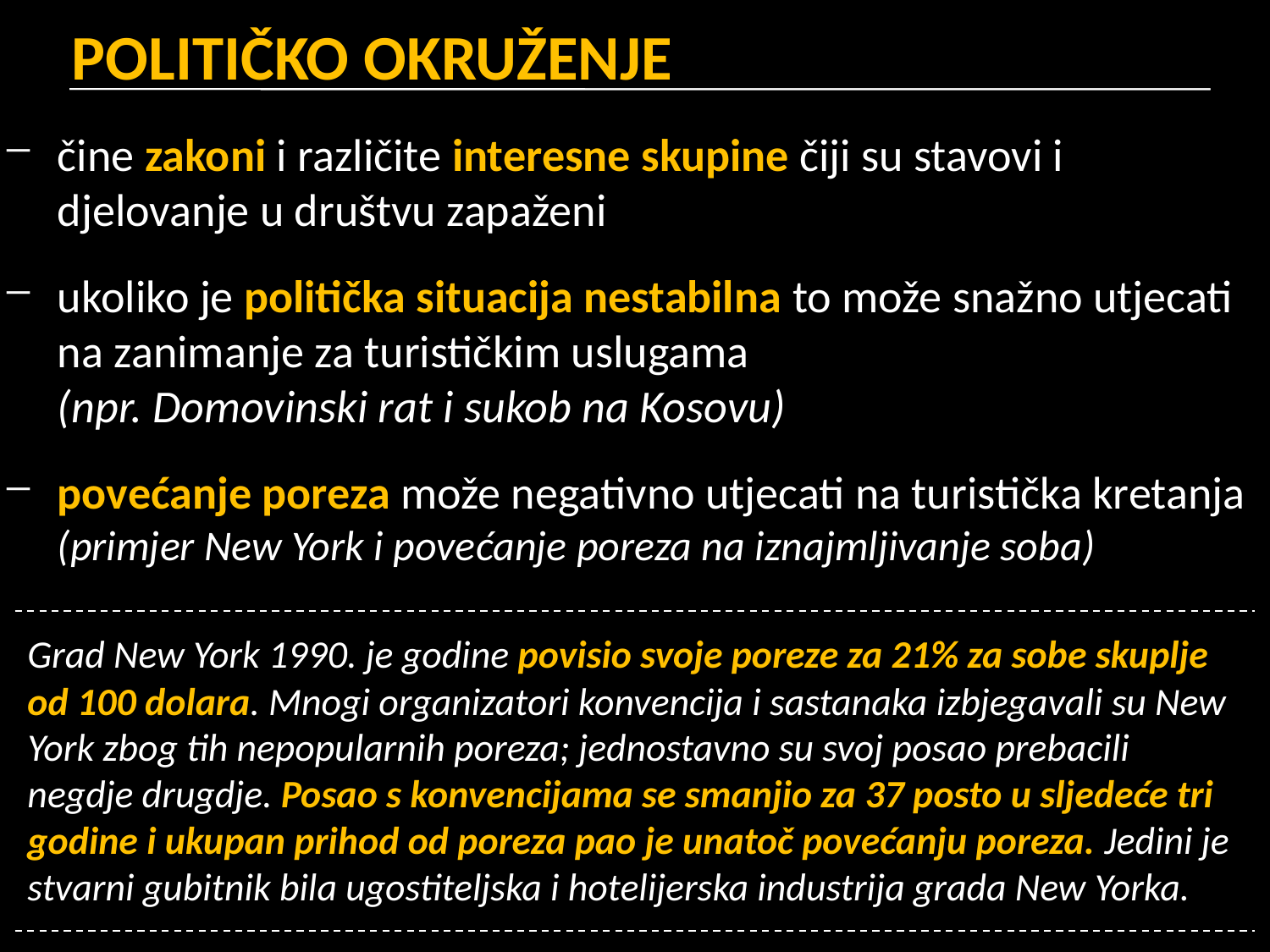

# POLITIČKO OKRUŽENJE
čine zakoni i različite interesne skupine čiji su stavovi i djelovanje u društvu zapaženi
ukoliko je politička situacija nestabilna to može snažno utjecati na zanimanje za turističkim uslugama
(npr. Domovinski rat i sukob na Kosovu)
povećanje poreza može negativno utjecati na turistička kretanja (primjer New York i povećanje poreza na iznajmljivanje soba)
Grad New York 1990. je godine povisio svoje poreze za 21% za sobe skuplje od 100 dolara. Mnogi organizatori konvencija i sastanaka izbjegavali su New York zbog tih nepopularnih poreza; jednostavno su svoj posao prebacili negdje drugdje. Posao s konvencijama se smanjio za 37 posto u sljedeće tri godine i ukupan prihod od poreza pao je unatoč povećanju poreza. Jedini je stvarni gubitnik bila ugostiteljska i hotelijerska industrija grada New Yorka.